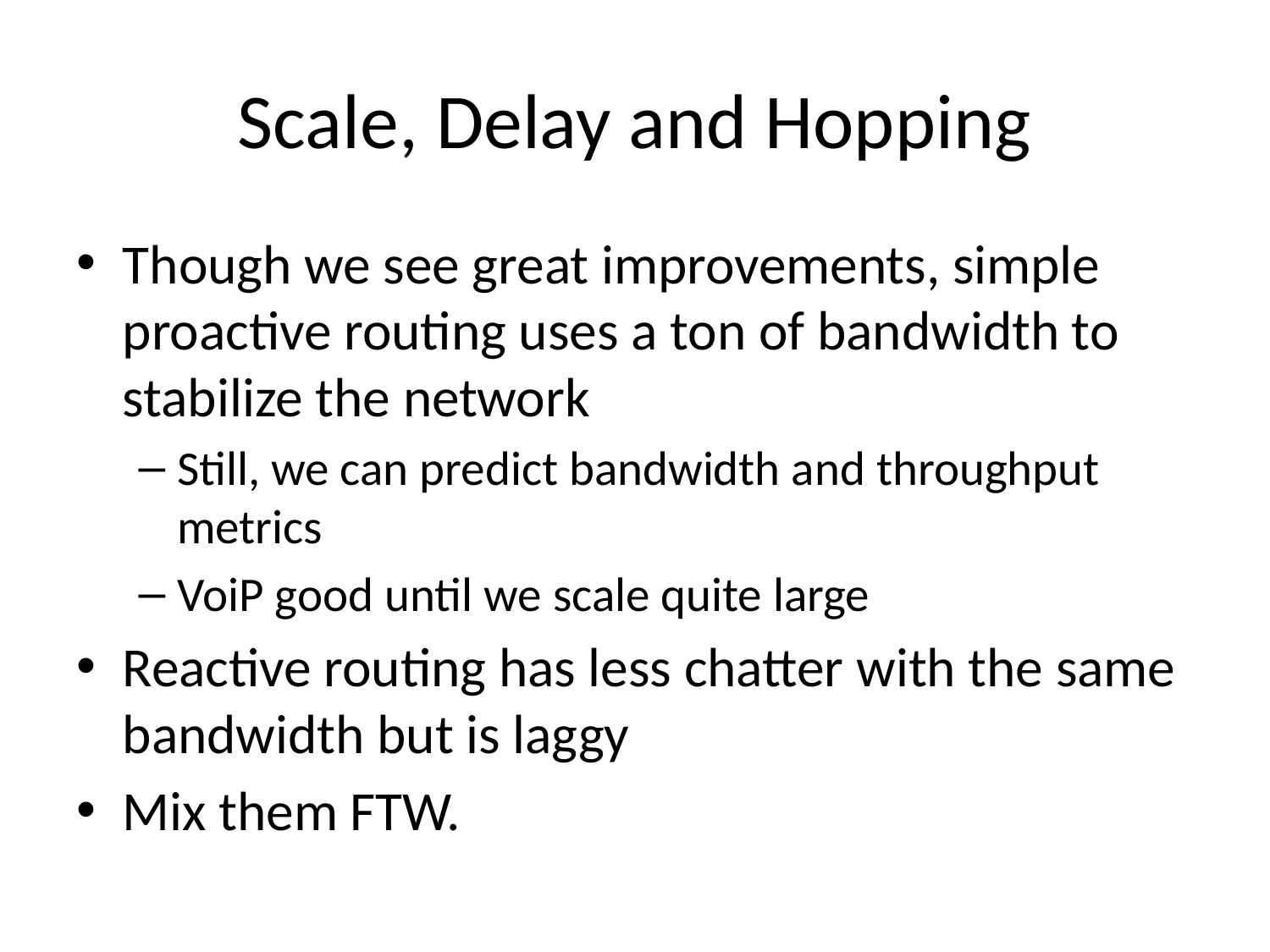

# Scale, Delay and Hopping
Though we see great improvements, simple proactive routing uses a ton of bandwidth to stabilize the network
Still, we can predict bandwidth and throughput metrics
VoiP good until we scale quite large
Reactive routing has less chatter with the same bandwidth but is laggy
Mix them FTW.